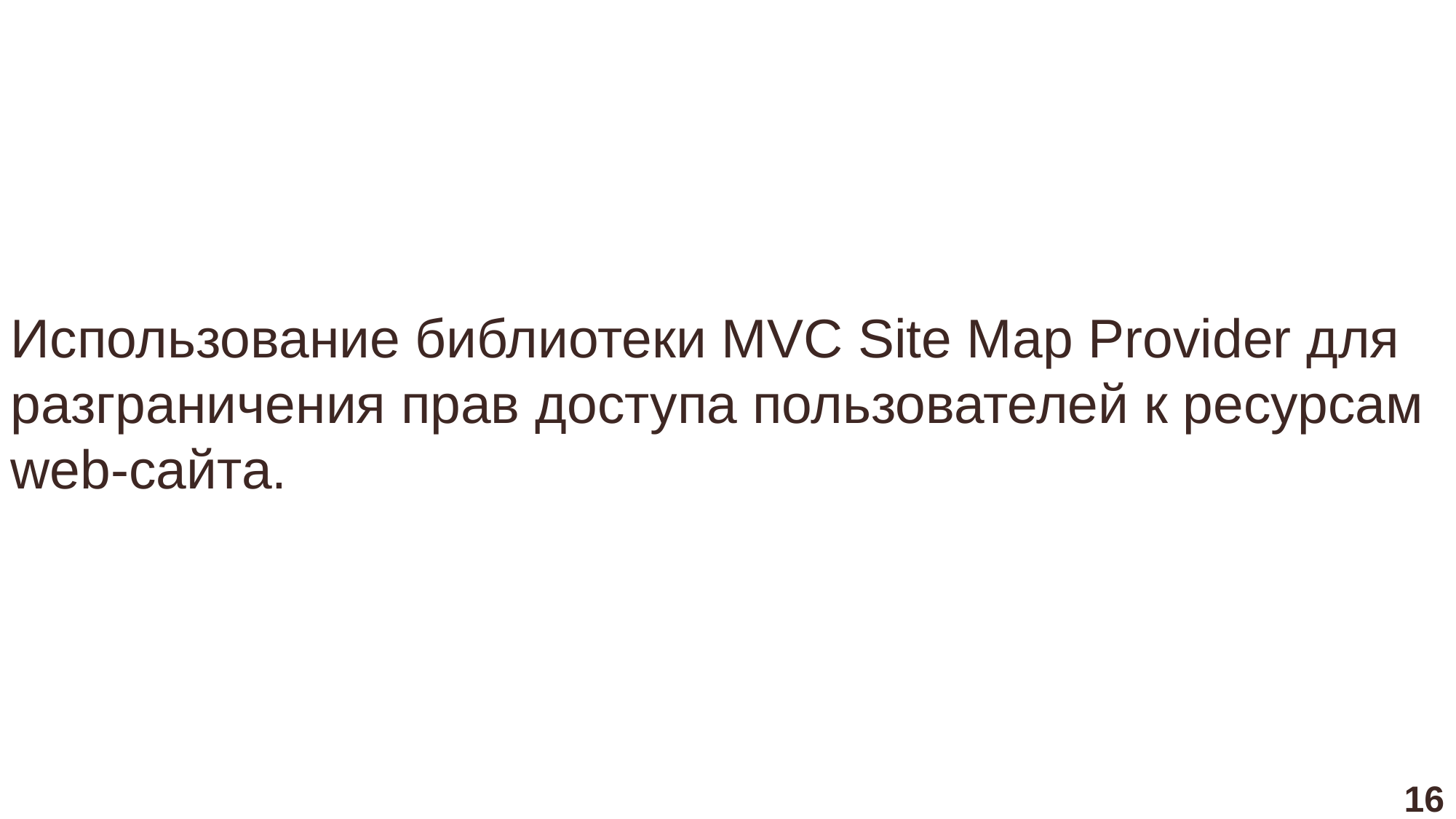

Использование библиотеки MVC Site Map Provider для разграничения прав доступа пользователей к ресурсам web-сайта.
16